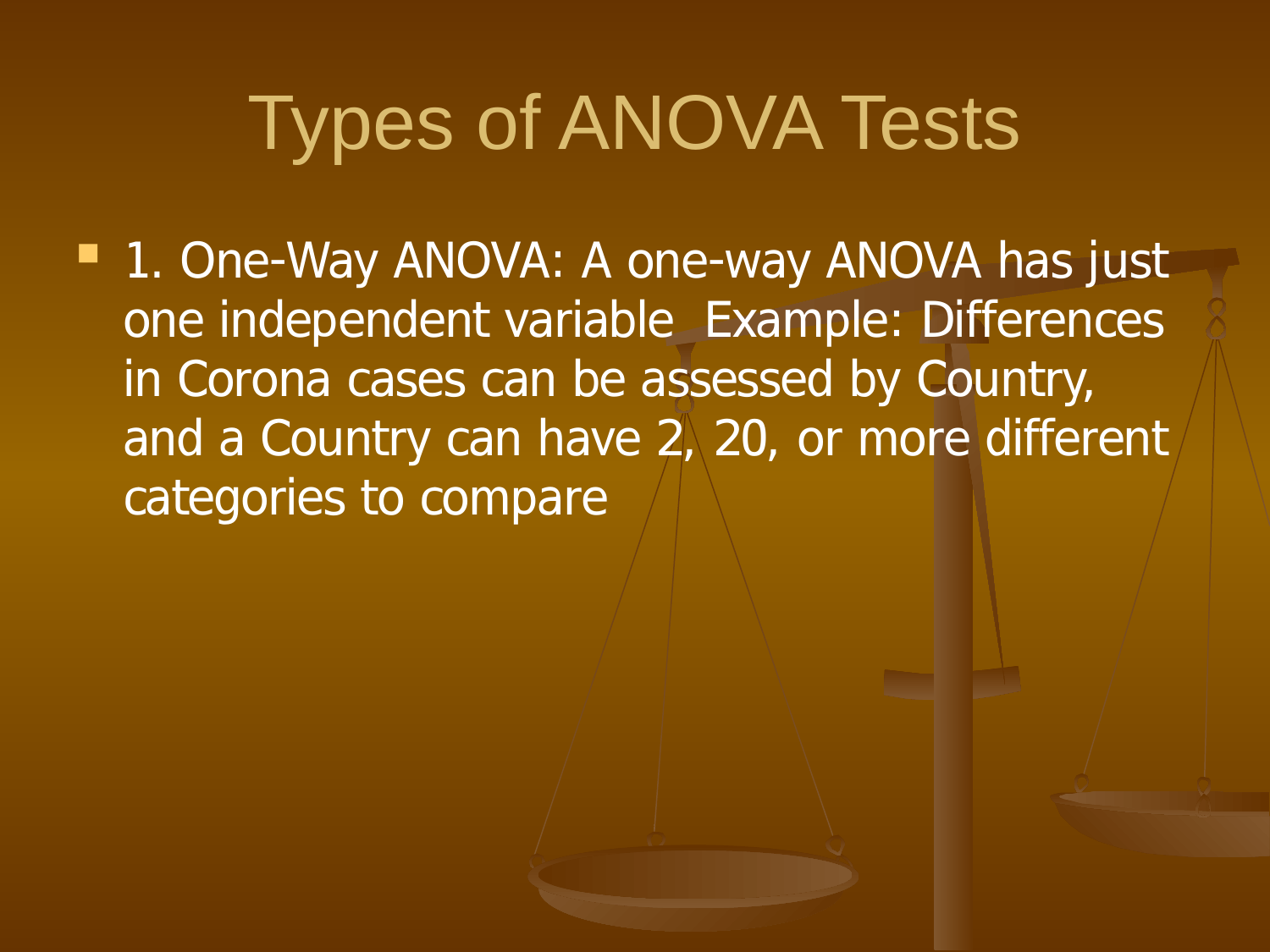

# Types of ANOVA Tests
1. One-Way ANOVA: A one-way ANOVA has just one independent variable  Example: Differences in Corona cases can be assessed by Country, and a Country can have 2, 20, or more different categories to compare